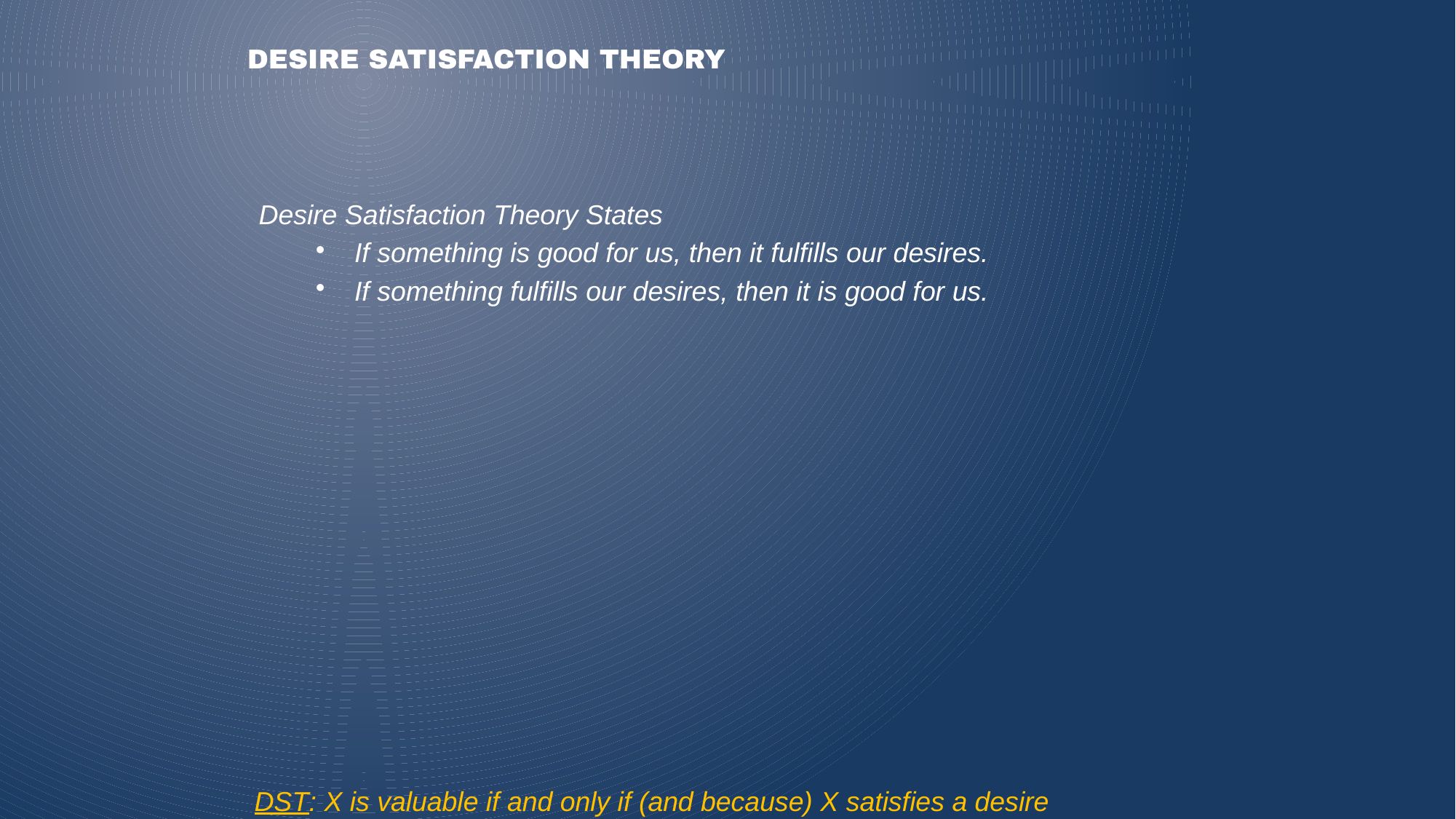

# Desire Satisfaction Theory
Desire Satisfaction Theory States
If something is good for us, then it fulfills our desires.
If something fulfills our desires, then it is good for us.

DST: X is valuable if and only if (and because) X satisfies a desire